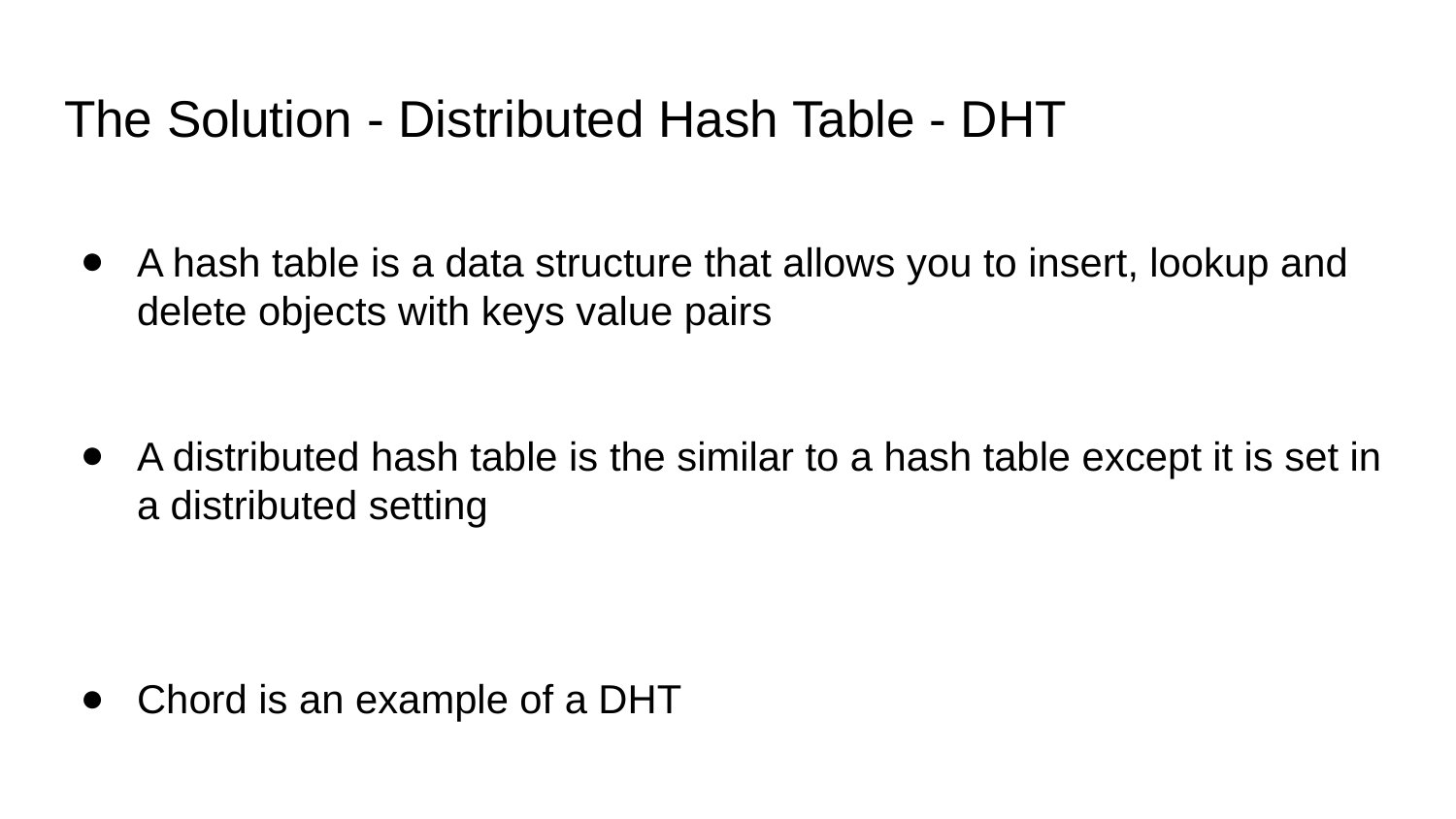

# The Solution - Distributed Hash Table - DHT
A hash table is a data structure that allows you to insert, lookup and delete objects with keys value pairs

A distributed hash table is the similar to a hash table except it is set in a distributed setting

Chord is an example of a DHT